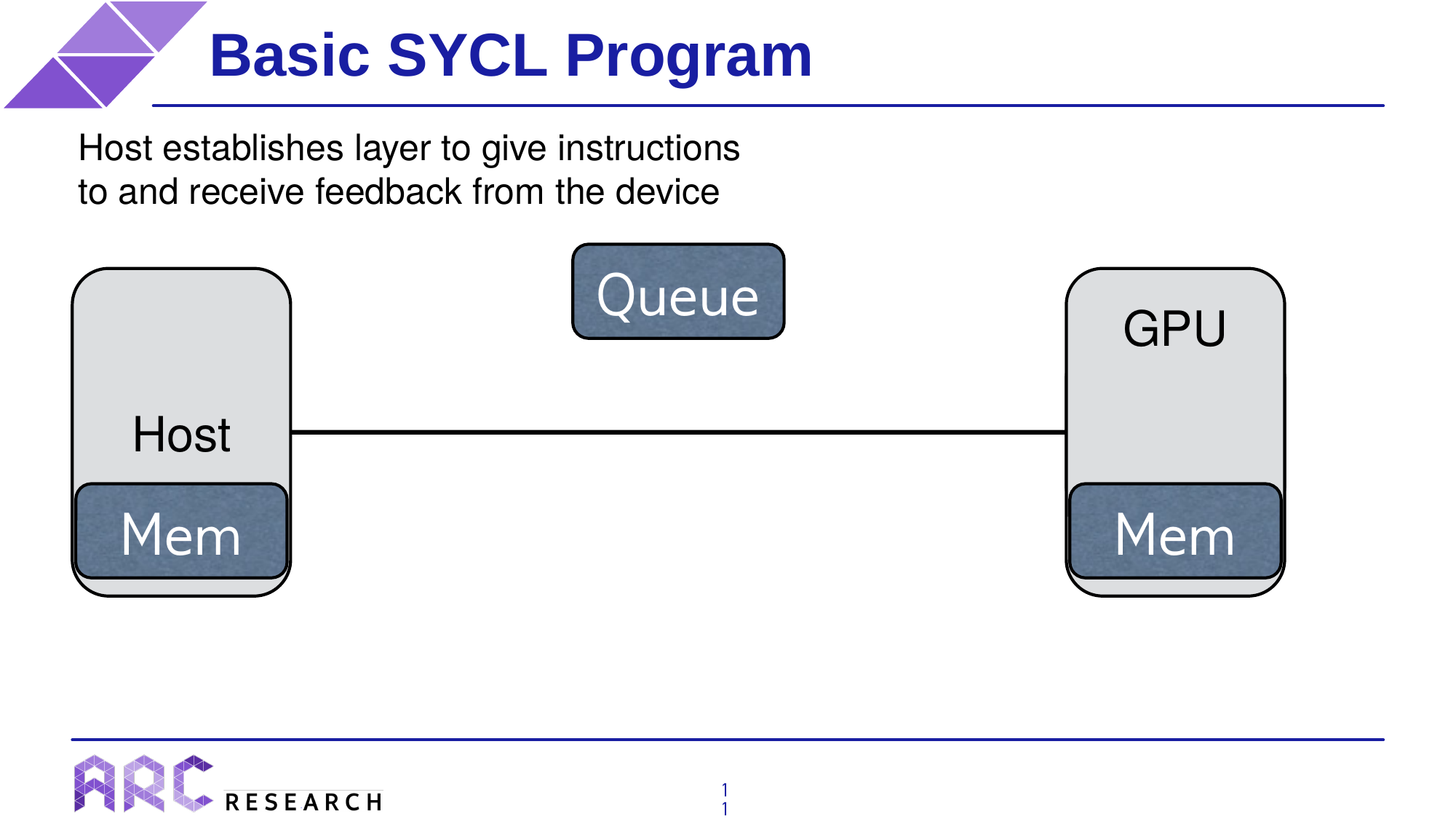

# Basic SYCL Program
Host establishes layer to give instructions to and receive feedback from the device
Queue

GPU

Host

GPU
Mem
Mem
11